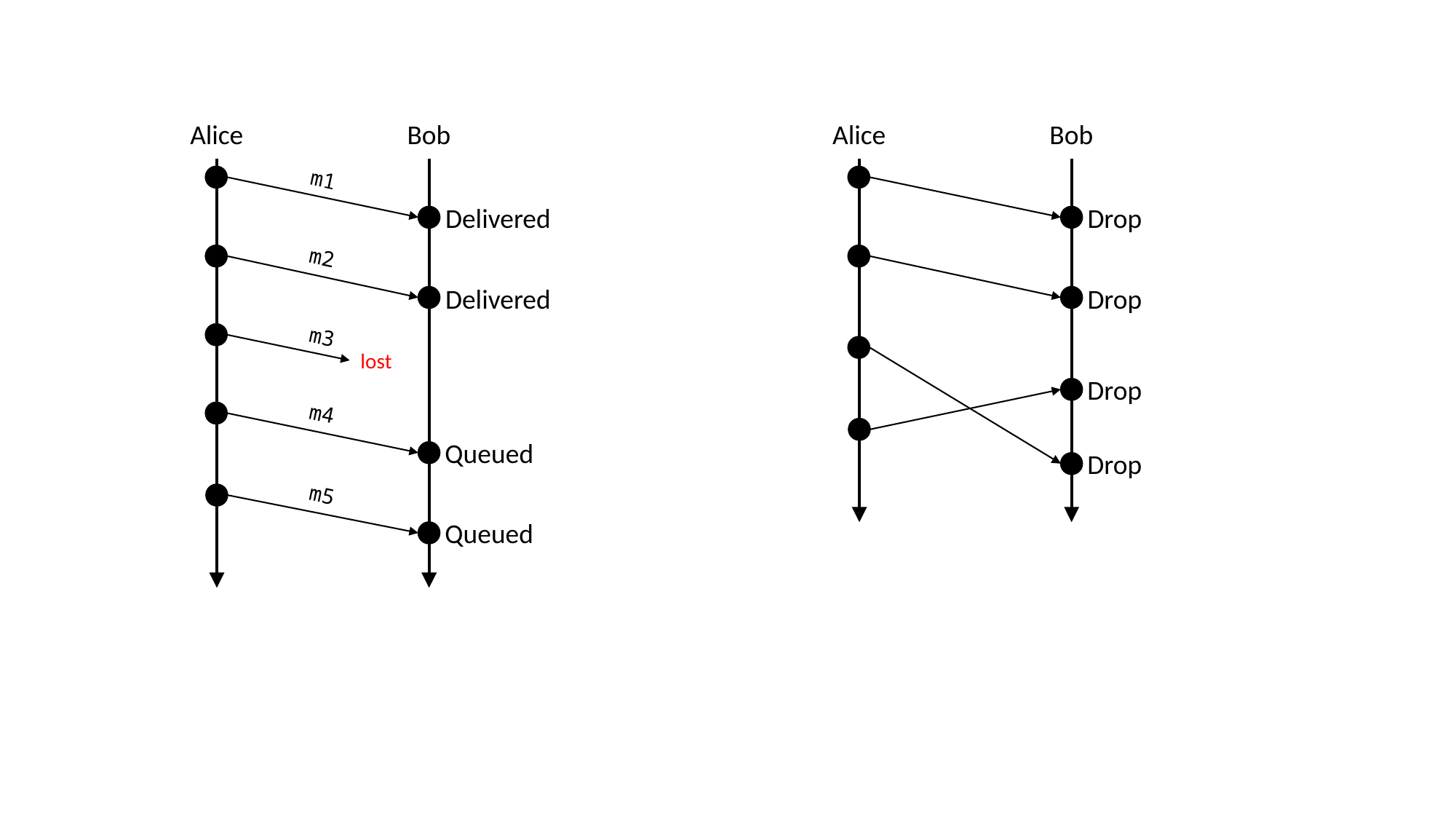

Alice
Bob
Alice
Bob
m1

Delivered
Drop

m2

Delivered
Drop

m3

lost
Drop

m4

Queued

Drop

m5

Queued